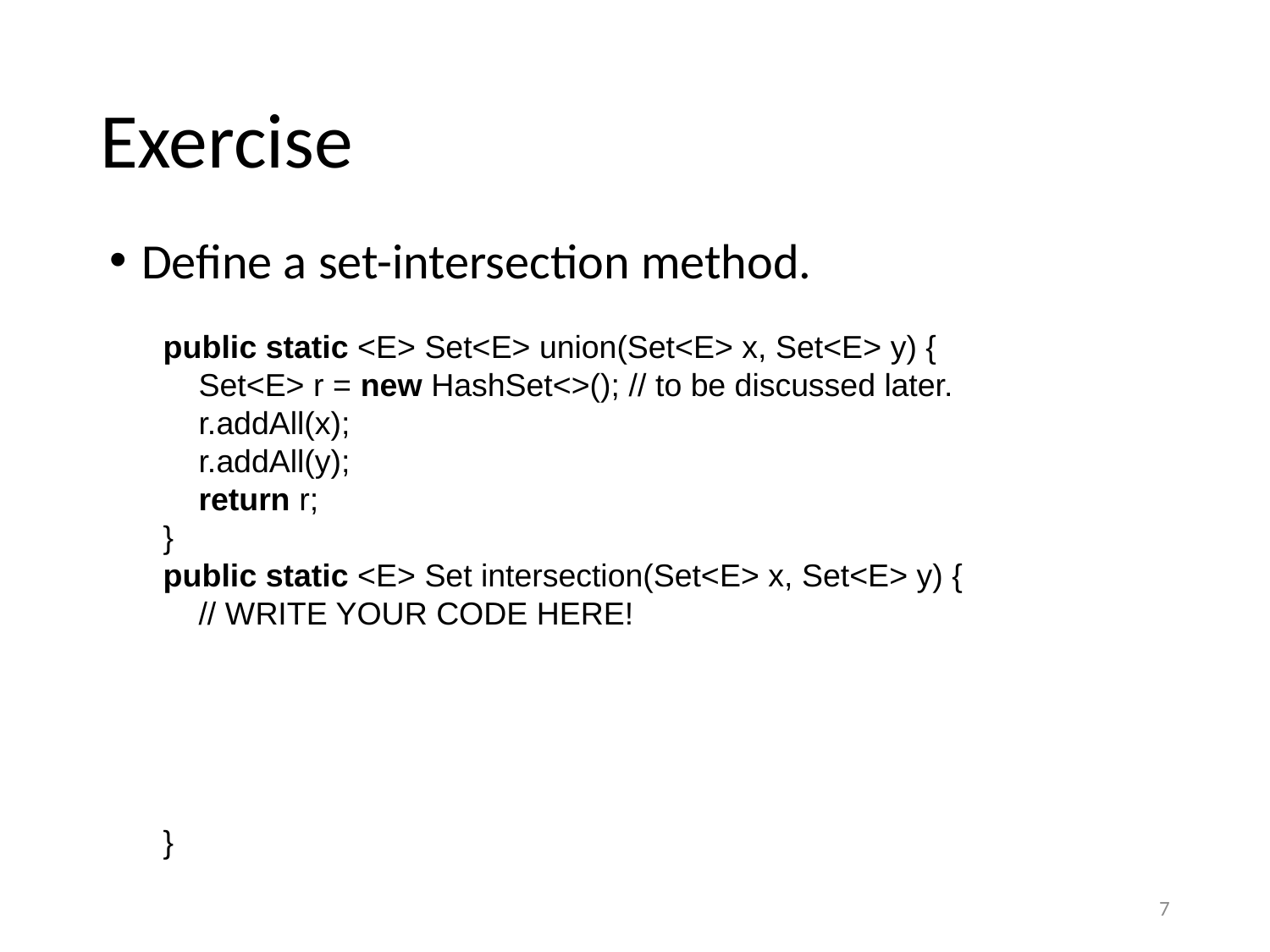

# Exercise
Define a set-intersection method.
public static <E> Set<E> union(Set<E> x, Set<E> y) {
    Set<E> r = new HashSet<>(); // to be discussed later.
    r.addAll(x);
    r.addAll(y);
    return r;
}
public static <E> Set intersection(Set<E> x, Set<E> y) {
    // WRITE YOUR CODE HERE!

}
7